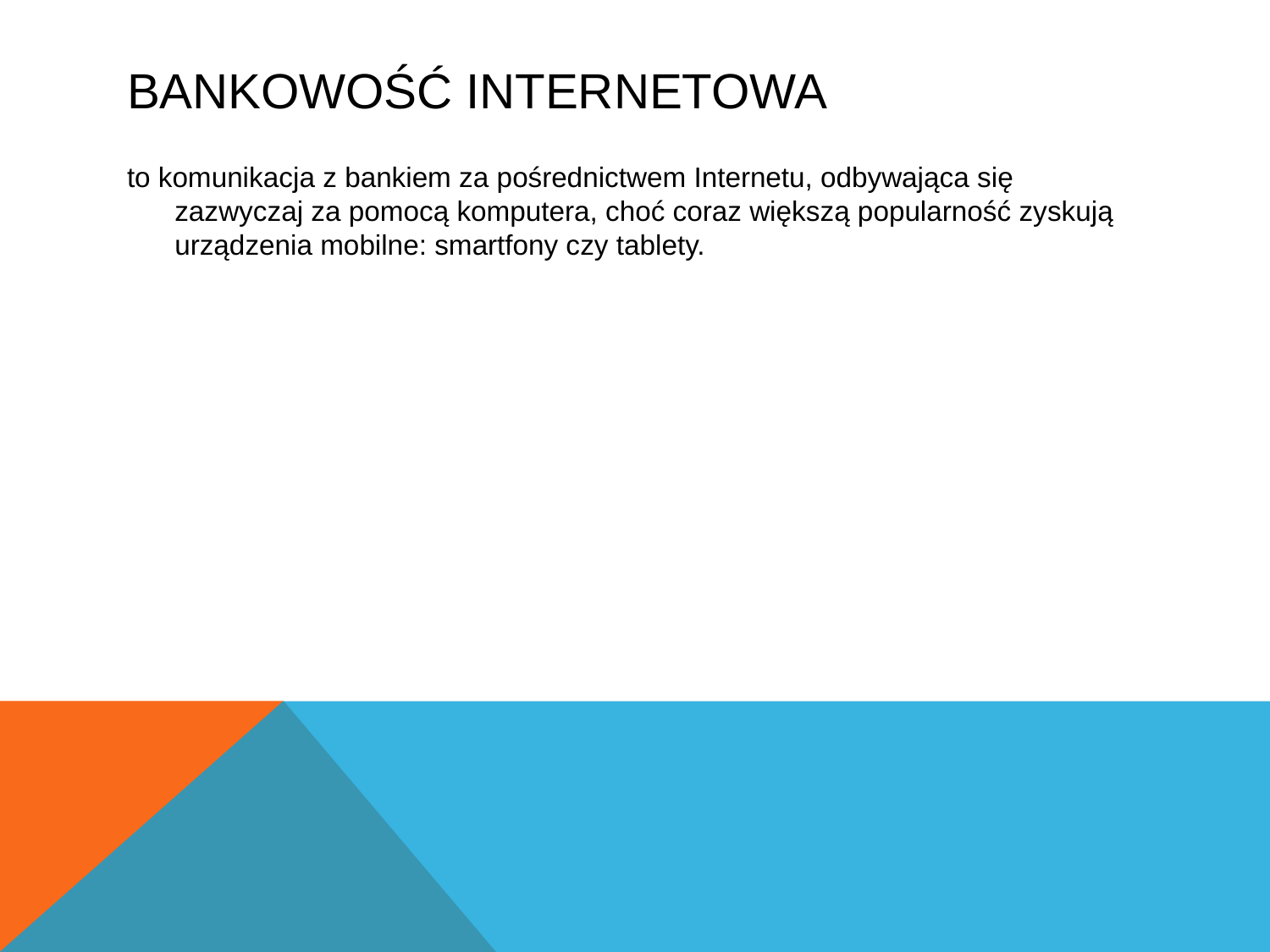

# Bankowość internetowa
to komunikacja z bankiem za pośrednictwem Internetu, odbywająca się zazwyczaj za pomocą komputera, choć coraz większą popularność zyskują urządzenia mobilne: smartfony czy tablety.